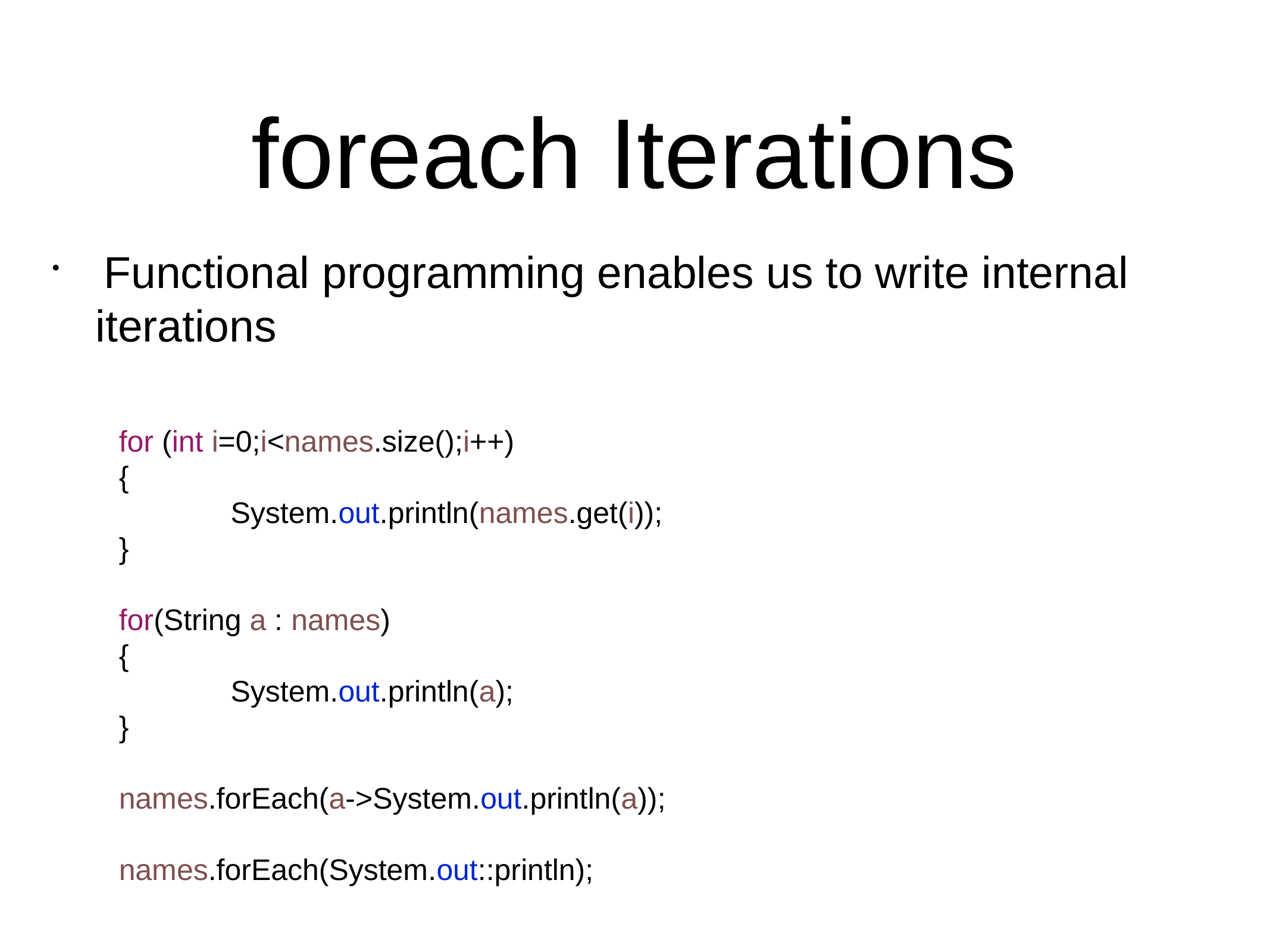

foreach Iterations

 Functional programming enables us to write internal iterations

        for (int i=0;i<names.size();i++)
        {
        		System.out.println(names.get(i));
        }

        for(String a : names)
        {
        		System.out.println(a);
        }

        names.forEach(a->System.out.println(a));

        names.forEach(System.out::println);